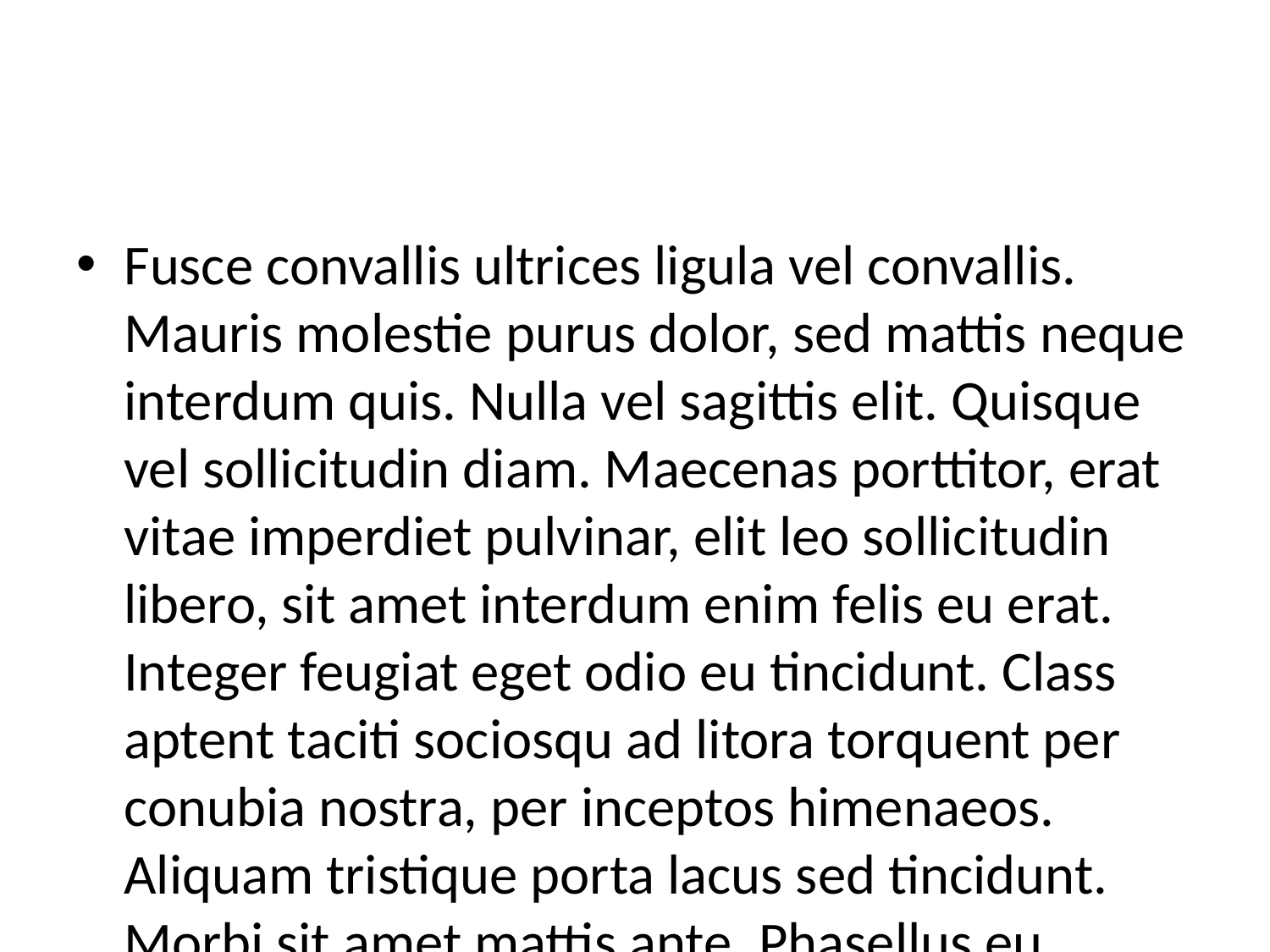

#
Fusce convallis ultrices ligula vel convallis. Mauris molestie purus dolor, sed mattis neque interdum quis. Nulla vel sagittis elit. Quisque vel sollicitudin diam. Maecenas porttitor, erat vitae imperdiet pulvinar, elit leo sollicitudin libero, sit amet interdum enim felis eu erat. Integer feugiat eget odio eu tincidunt. Class aptent taciti sociosqu ad litora torquent per conubia nostra, per inceptos himenaeos. Aliquam tristique porta lacus sed tincidunt. Morbi sit amet mattis ante. Phasellus eu vehicula ipsum. Mauris gravida odio quis dolor facilisis cursus. Quisque quis auctor augue. Nulla quam purus, accumsan tincidunt arcu quis, ultrices gravida est.